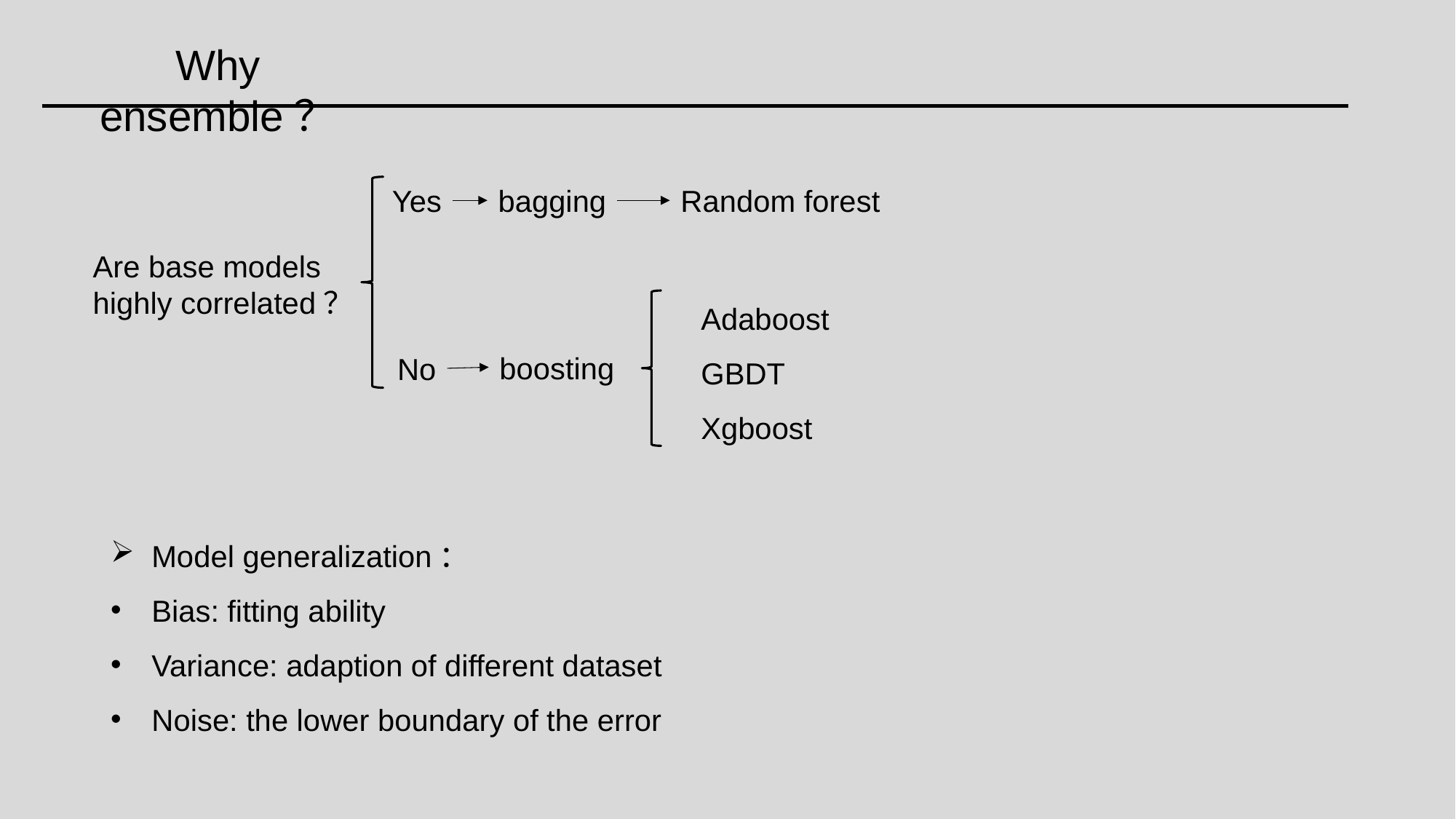

Why ensemble？

Yes
bagging
Random forest
Are base models
highly correlated？
Adaboost
GBDT
Xgboost

boosting
No
Model generalization：
Bias: fitting ability
Variance: adaption of different dataset
Noise: the lower boundary of the error